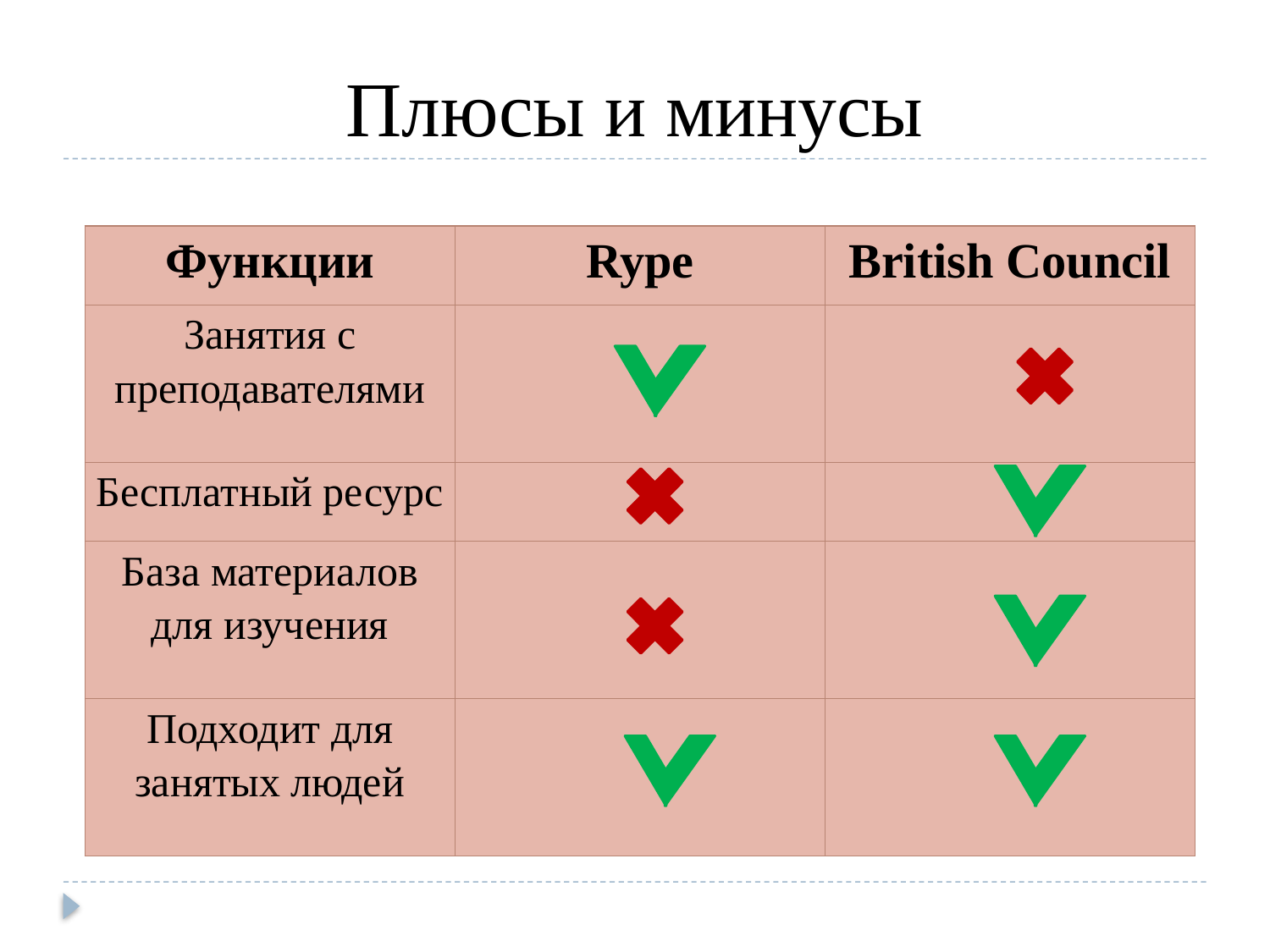

# Плюсы и минусы
| Функции | Rype | British Council |
| --- | --- | --- |
| Занятия с преподавателями |  |  |
| Бесплатный ресурс |  |  |
| База материалов для изучения |  |  |
| Подходит для занятых людей |  |  |